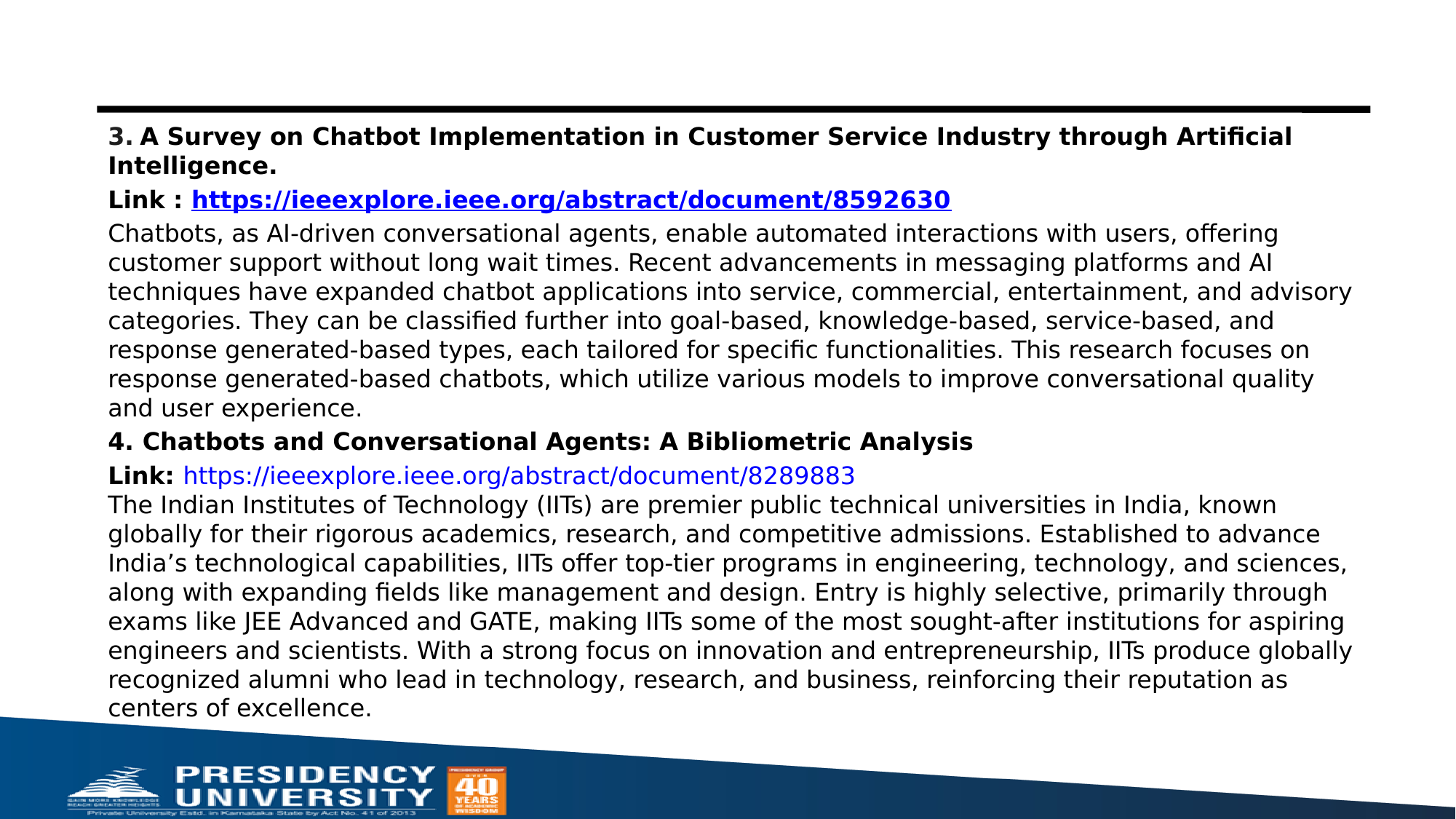

3. A Survey on Chatbot Implementation in Customer Service Industry through Artificial Intelligence.
Link : https://ieeexplore.ieee.org/abstract/document/8592630
Chatbots, as AI-driven conversational agents, enable automated interactions with users, offering customer support without long wait times. Recent advancements in messaging platforms and AI techniques have expanded chatbot applications into service, commercial, entertainment, and advisory categories. They can be classified further into goal-based, knowledge-based, service-based, and response generated-based types, each tailored for specific functionalities. This research focuses on response generated-based chatbots, which utilize various models to improve conversational quality and user experience.
4. Chatbots and Conversational Agents: A Bibliometric Analysis
Link: https://ieeexplore.ieee.org/abstract/document/8289883
The Indian Institutes of Technology (IITs) are premier public technical universities in India, known globally for their rigorous academics, research, and competitive admissions. Established to advance India’s technological capabilities, IITs offer top-tier programs in engineering, technology, and sciences, along with expanding fields like management and design. Entry is highly selective, primarily through exams like JEE Advanced and GATE, making IITs some of the most sought-after institutions for aspiring engineers and scientists. With a strong focus on innovation and entrepreneurship, IITs produce globally recognized alumni who lead in technology, research, and business, reinforcing their reputation as centers of excellence.